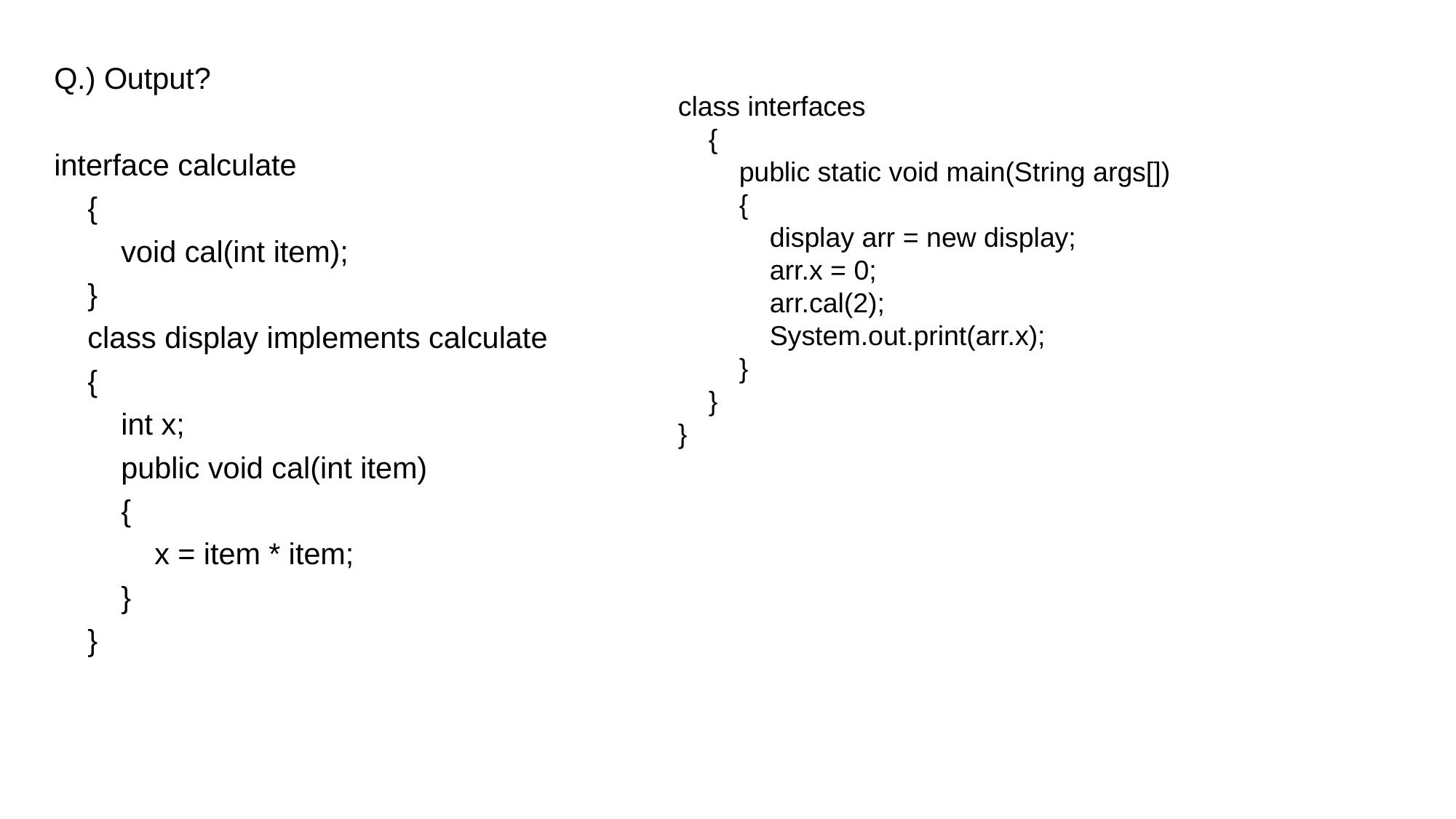

Q.) Output?

interface calculate
    {
        void cal(int item);
    }
    class display implements calculate
    {
        int x;
        public void cal(int item)
        {
            x = item * item;
        }
    }

class interfaces
    {
        public static void main(String args[])
        {
            display arr = new display;
            arr.x = 0;
            arr.cal(2);
            System.out.print(arr.x);
        }
    }
}